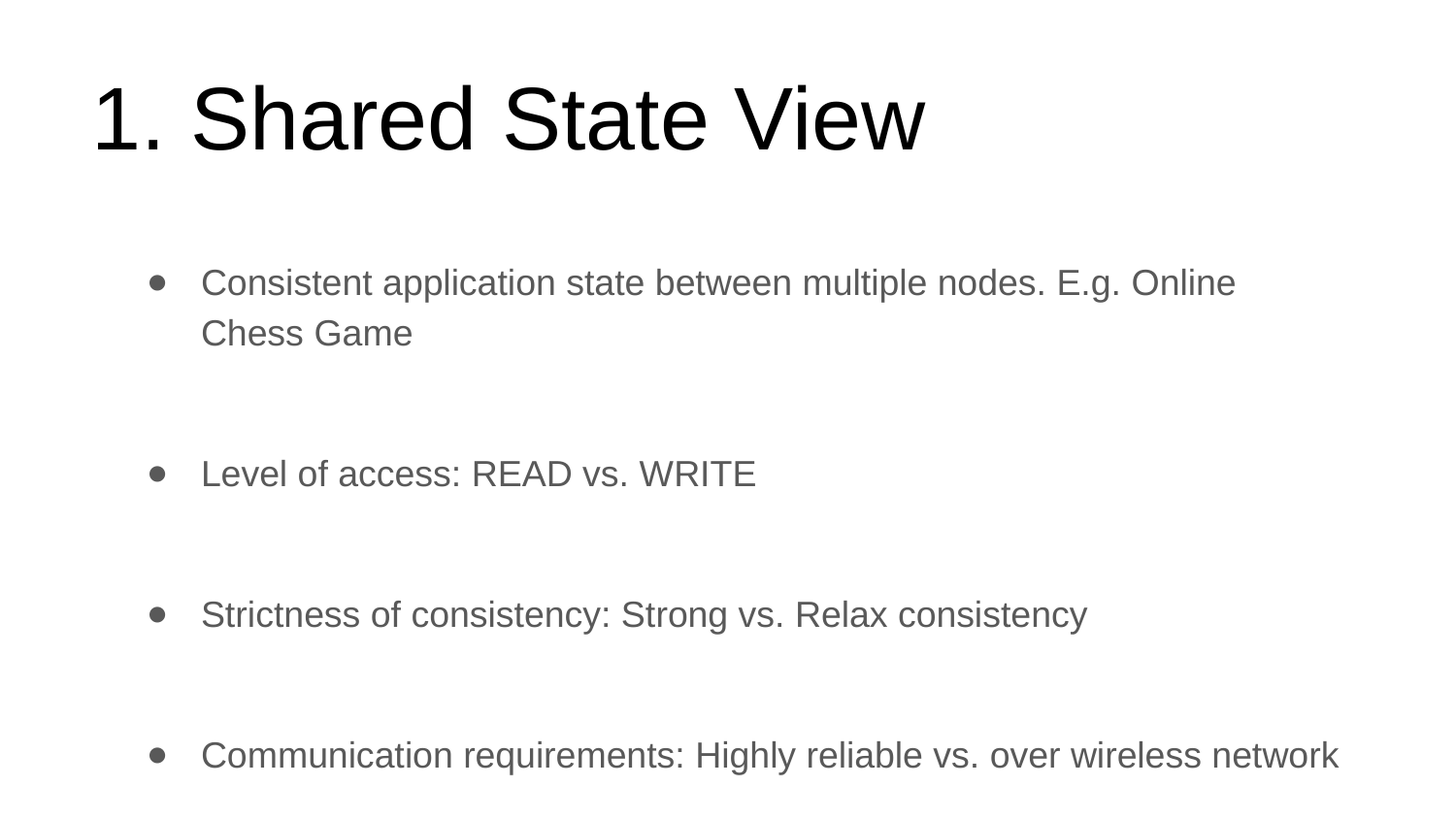

# 1. Shared State View
Consistent application state between multiple nodes. E.g. Online Chess Game

Level of access: READ vs. WRITE

Strictness of consistency: Strong vs. Relax consistency

Communication requirements: Highly reliable vs. over wireless network